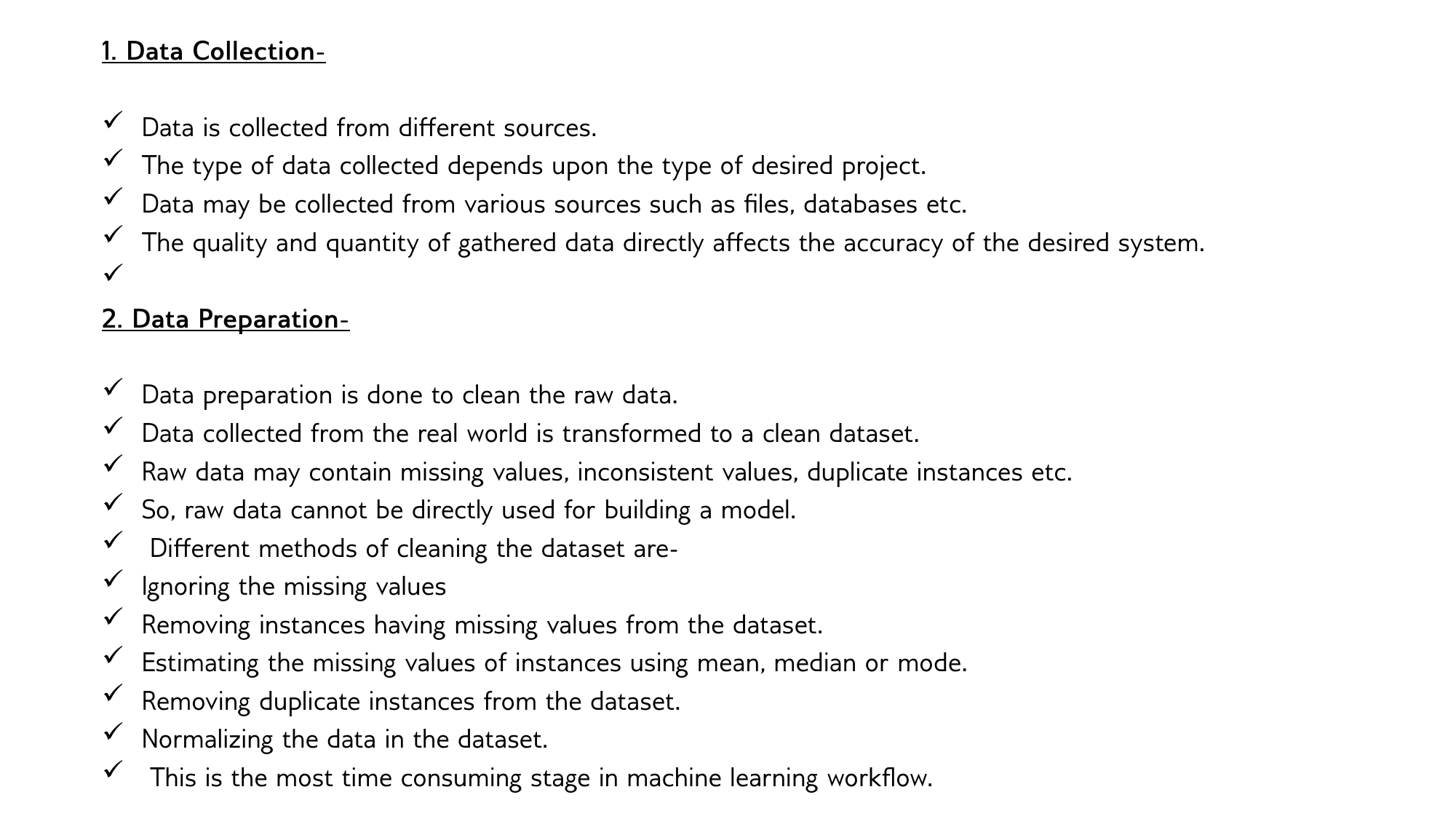

1. Data Collection-

Data is collected from different sources.
The type of data collected depends upon the type of desired project.
Data may be collected from various sources such as files, databases etc.
The quality and quantity of gathered data directly affects the accuracy of the desired system.

2. Data Preparation-

Data preparation is done to clean the raw data.
Data collected from the real world is transformed to a clean dataset.
Raw data may contain missing values, inconsistent values, duplicate instances etc.
So, raw data cannot be directly used for building a model.
 Different methods of cleaning the dataset are-
Ignoring the missing values
Removing instances having missing values from the dataset.
Estimating the missing values of instances using mean, median or mode.
Removing duplicate instances from the dataset.
Normalizing the data in the dataset.
 This is the most time consuming stage in machine learning workflow.